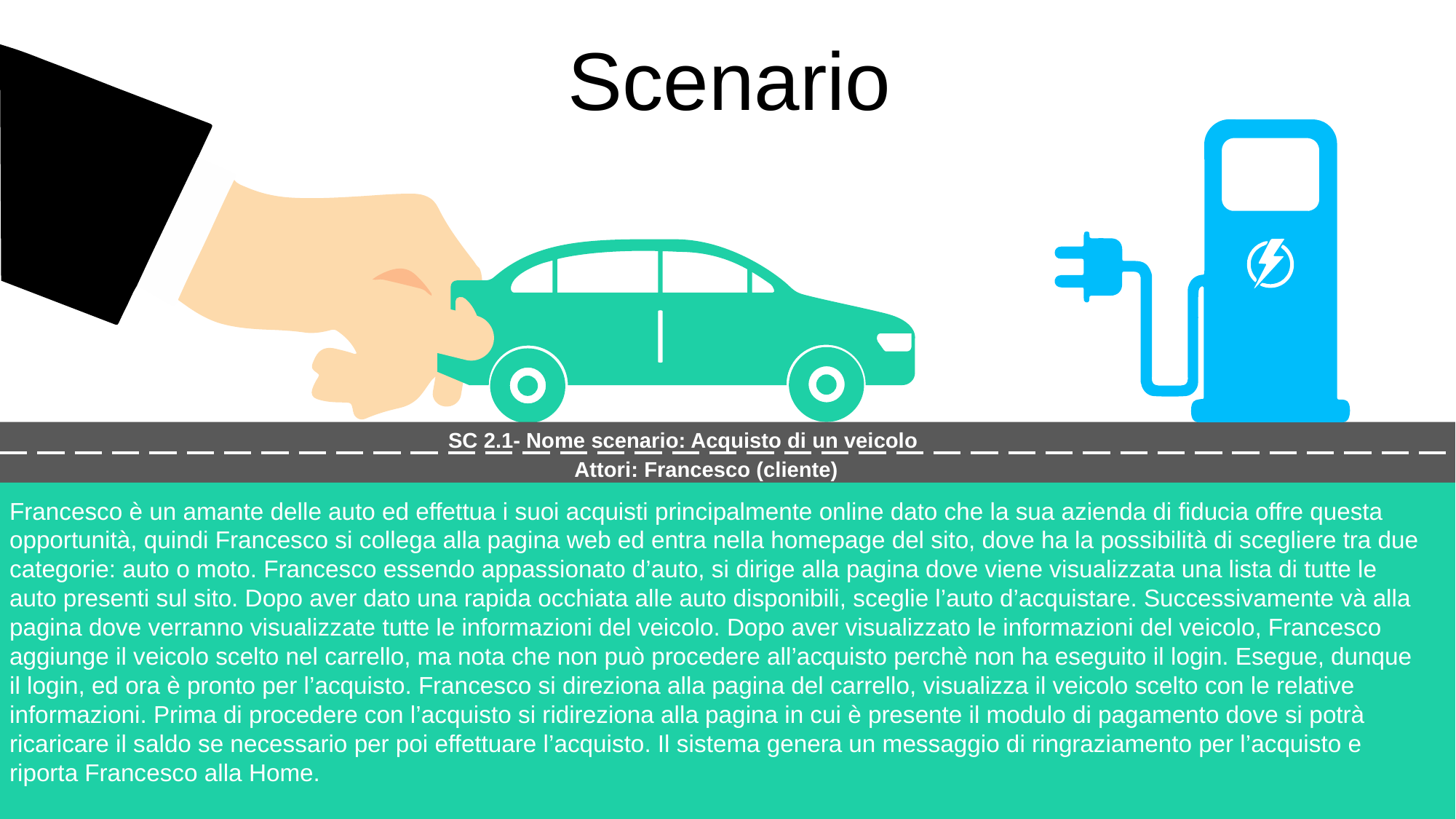

Scenario

SC 2.1- Nome scenario: Acquisto di un veicolo

Attori: Francesco (cliente)

Francesco è un amante delle auto ed effettua i suoi acquisti principalmente online dato che la sua azienda di fiducia offre questa opportunità, quindi Francesco si collega alla pagina web ed entra nella homepage del sito, dove ha la possibilità di scegliere tra due categorie: auto o moto. Francesco essendo appassionato d’auto, si dirige alla pagina dove viene visualizzata una lista di tutte le auto presenti sul sito. Dopo aver dato una rapida occhiata alle auto disponibili, sceglie l’auto d’acquistare. Successivamente và alla pagina dove verranno visualizzate tutte le informazioni del veicolo. Dopo aver visualizzato le informazioni del veicolo, Francesco aggiunge il veicolo scelto nel carrello, ma nota che non può procedere all’acquisto perchè non ha eseguito il login. Esegue, dunque il login, ed ora è pronto per l’acquisto. Francesco si direziona alla pagina del carrello, visualizza il veicolo scelto con le relative informazioni. Prima di procedere con l’acquisto si ridireziona alla pagina in cui è presente il modulo di pagamento dove si potrà ricaricare il saldo se necessario per poi effettuare l’acquisto. Il sistema genera un messaggio di ringraziamento per l’acquisto e riporta Francesco alla Home.